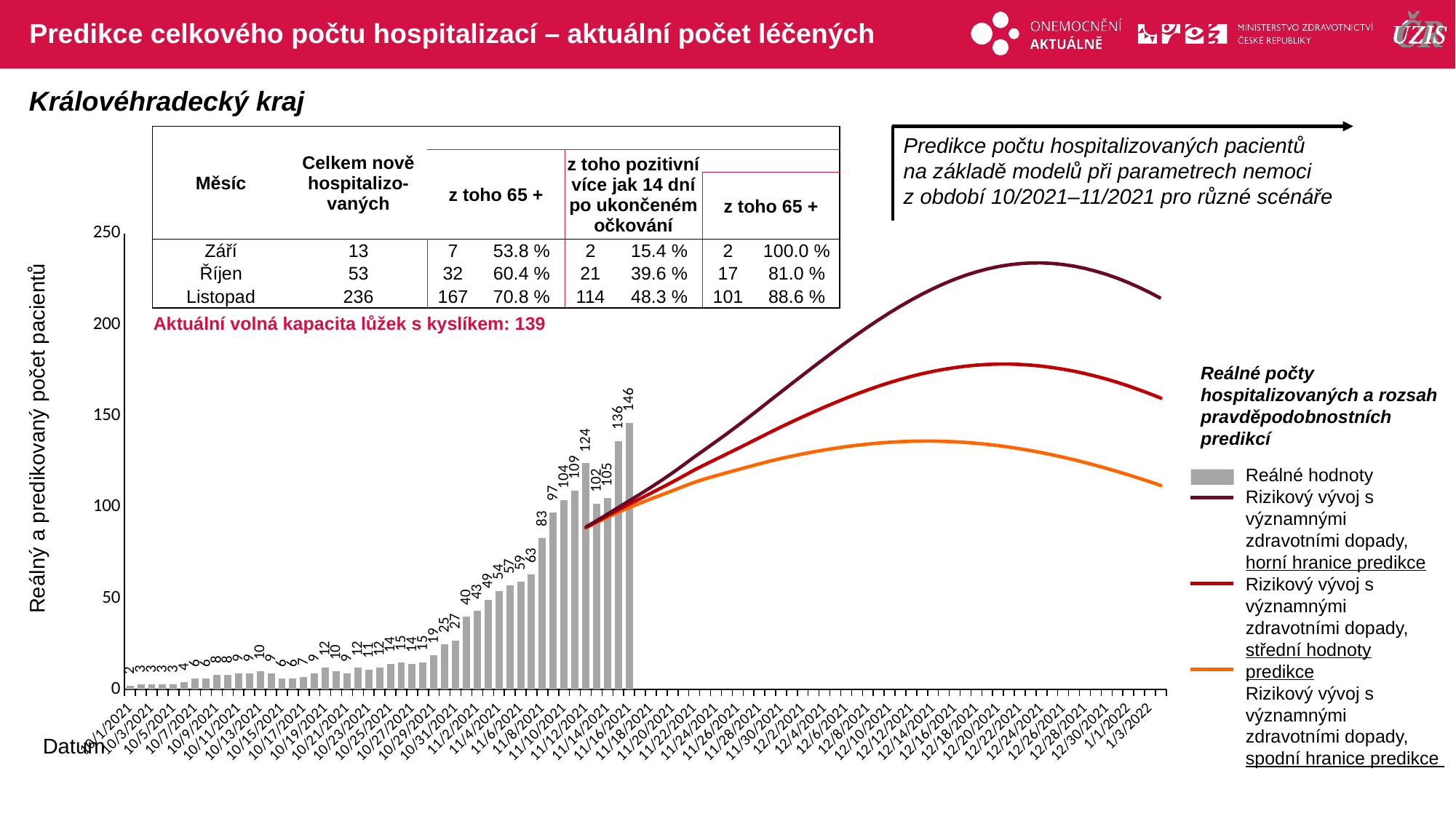

# Predikce celkového počtu hospitalizací – aktuální počet léčených
Královéhradecký kraj
| Měsíc | Celkem nově hospitalizo-vaných |  |  |  |  |  |  |
| --- | --- | --- | --- | --- | --- | --- | --- |
|  |  | z toho 65 + |  | z toho pozitivní více jak 14 dní po ukončeném očkování |  |  |  |
|  |  |  |  |  |  | z toho 65 + |  |
| Září | 13 | 7 | 53.8 % | 2 | 15.4 % | 2 | 100.0 % |
| Říjen | 53 | 32 | 60.4 % | 21 | 39.6 % | 17 | 81.0 % |
| Listopad | 236 | 167 | 70.8 % | 114 | 48.3 % | 101 | 88.6 % |
| Aktuální volná kapacita lůžek s kyslíkem: 139 |  |  |  |  |  |  |  |
Predikce počtu hospitalizovaných pacientů na základě modelů při parametrech nemoci z období 10/2021–11/2021 pro různé scénáře

### Chart

| Category |  |  |  |  |  |  |
|---|---|---|---|---|---|---|
| 44470 | 2.0 | None | None | None | None | None |
| 44471 | 3.0 | None | None | None | None | None |
| 44472 | 3.0 | None | None | None | None | None |
| 44473 | 3.0 | None | None | None | None | None |
| 44474 | 3.0 | None | None | None | None | None |
| 44475 | 4.0 | None | None | None | None | None |
| 44476 | 6.0 | None | None | None | None | None |
| 44477 | 6.0 | None | None | None | None | None |
| 44478 | 8.0 | None | None | None | None | None |
| 44479 | 8.0 | None | None | None | None | None |
| 44480 | 9.0 | None | None | None | None | None |
| 44481 | 9.0 | None | None | None | None | None |
| 44482 | 10.0 | None | None | None | None | None |
| 44483 | 9.0 | None | None | None | None | None |
| 44484 | 6.0 | None | None | None | None | None |
| 44485 | 6.0 | None | None | None | None | None |
| 44486 | 7.0 | None | None | None | None | None |
| 44487 | 9.0 | None | None | None | None | None |
| 44488 | 12.0 | None | None | None | None | None |
| 44489 | 10.0 | None | None | None | None | None |
| 44490 | 9.0 | None | None | None | None | None |
| 44491 | 12.0 | None | None | None | None | None |
| 44492 | 11.0 | None | None | None | None | None |
| 44493 | 12.0 | None | None | None | None | None |
| 44494 | 14.0 | None | None | None | None | None |
| 44495 | 15.0 | None | None | None | None | None |
| 44496 | 14.0 | None | None | None | None | None |
| 44497 | 15.0 | None | None | None | None | None |
| 44498 | 19.0 | None | None | None | None | None |
| 44499 | 25.0 | None | None | None | None | None |
| 44500 | 27.0 | None | None | None | None | None |
| 44501 | 40.0 | None | None | None | None | None |
| 44502 | 43.0 | None | None | None | None | None |
| 44503 | 49.0 | None | None | None | None | None |
| 44504 | 54.0 | None | None | None | None | None |
| 44505 | 57.0 | None | None | None | None | None |
| 44506 | 59.0 | None | None | None | None | None |
| 44507 | 63.0 | None | None | None | None | None |
| 44508 | 83.0 | None | None | None | None | None |
| 44509 | 97.0 | None | None | None | None | None |
| 44510 | 104.0 | None | None | None | None | None |
| 44511 | 109.0 | None | None | None | None | None |
| 44512 | 124.0 | None | 88.61175901312322 | 88.81820493529992 | 89.02596463487559 | None |
| 44513 | 102.0 | None | 91.51765129218077 | 92.00461071011034 | 92.49626016748638 | None |
| 44514 | 105.0 | None | 94.41529615713321 | 95.26202781272164 | 96.12020541587145 | None |
| 44515 | 136.0 | None | 97.19708871952125 | 98.48489736802918 | 99.79579912401366 | None |
| 44516 | 146.0 | None | 99.76264349828193 | 101.57690744566001 | 103.43247522885295 | None |
| 44517 | None | None | 102.15819872029707 | 104.58397795628545 | 107.07760501581652 | None |
| 44518 | None | None | 104.47830966614404 | 107.60183821384936 | 110.8299396456791 | None |
| 44519 | None | None | 106.76700514487746 | 110.67246793695674 | 114.73127867088976 | None |
| 44520 | None | None | 109.012487576231 | 113.78369610029162 | 118.7709358210879 | None |
| 44521 | None | None | 111.32918945113126 | 117.04725530285404 | 123.05974171581332 | None |
| 44522 | None | None | 113.56810960060633 | 120.31261333344035 | 127.44733985165664 | None |
| 44523 | None | None | 115.47350861014988 | 123.3208210526671 | 131.67312923493927 | None |
| 44524 | None | None | 117.20490776466954 | 126.22874745847787 | 135.89270990994498 | None |
| 44525 | None | None | 118.86700390200838 | 129.13656755201126 | 140.20289900760577 | None |
| 44526 | None | None | 120.49634967455756 | 132.0744365777985 | 144.62837452402462 | None |
| 44527 | None | None | 122.1072701821605 | 135.0449603117522 | 149.160620744215 | None |
| 44528 | None | None | 123.69105997192369 | 138.0356788167964 | 153.7837324175333 | None |
| 44529 | None | None | 125.2287114638149 | 141.02188438200318 | 158.46727820898428 | None |
| 44530 | None | None | 126.64043027536478 | 143.91988151282897 | 163.12328077211373 | None |
| 44531 | None | None | 127.94340242123933 | 146.73912695392687 | 167.75270263277932 | None |
| 44532 | None | None | 129.152483754641 | 149.48873930626507 | 172.3577840634489 | None |
| 44533 | None | None | 130.27651081335782 | 152.17073256794254 | 176.9322017932186 | None |
| 44534 | None | None | 131.3042420558771 | 154.76562649766566 | 181.44634772090197 | None |
| 44535 | None | None | 132.25626948476284 | 157.2868444566489 | 185.90427198035567 | None |
| 44536 | None | None | 133.11611704993197 | 159.7120395287823 | 190.27525899674754 | None |
| 44537 | None | None | 133.88726198205373 | 162.03787158588153 | 194.5463254431927 | None |
| 44538 | None | None | 134.5392707058192 | 164.22782283291116 | 198.6717636582672 | None |
| 44539 | None | None | 135.08559792669453 | 166.2890105414194 | 202.64900364437187 | None |
| 44540 | None | None | 135.5396451247788 | 168.22825664097059 | 206.4747404592692 | None |
| 44541 | None | None | 135.85546929205796 | 169.99333268385743 | 210.08676064314477 | None |
| 44542 | None | None | 136.0655491161155 | 171.61024883420694 | 213.5008188722658 | None |
| 44543 | None | None | 136.17353615266975 | 173.0770258983125 | 216.70547937114156 | None |
| 44544 | None | None | 136.15893167417312 | 174.36782426331223 | 219.66573659172667 | None |
| 44545 | None | None | 136.02949144216188 | 175.48520983755947 | 222.37519287674772 | None |
| 44546 | None | None | 135.7884043850847 | 176.4275120517191 | 224.82364897566876 | None |
| 44547 | None | None | 135.44610398640174 | 177.2010085668009 | 227.00971468984022 | None |
| 44548 | None | None | 134.9704467187653 | 177.76939672712192 | 228.88962066616273 | None |
| 44549 | None | None | 134.39057933802687 | 178.15840091270093 | 230.48261263533817 | None |
| 44550 | None | None | 133.70602055724063 | 178.36442889833086 | 231.7792199888934 | None |
| 44551 | None | None | 132.89946964195929 | 178.36751551885905 | 232.7543704351255 | None |
| 44552 | None | None | 131.97638181877784 | 178.1707210511958 | 233.40664269713562 | None |
| 44553 | None | None | 130.9638610859853 | 177.79952515312075 | 233.75818901215655 | None |
| 44554 | None | None | 129.8521724917184 | 177.24291610374195 | 233.79542017538753 | None |
| 44555 | None | None | 128.62222623464658 | 176.48099340133393 | 233.49673947189348 | None |
| 44556 | None | None | 127.32217542222496 | 175.56155976542777 | 232.90913527872613 | None |
| 44557 | None | None | 125.9411436328466 | 174.47383012780415 | 232.0218705815157 | None |
| 44558 | None | None | 124.42856574515348 | 173.16756954575908 | 230.78541096322988 | None |
| 44559 | None | None | 122.85088255250793 | 171.71026894877969 | 229.26907203828367 | None |
| 44560 | None | None | 121.2088584465249 | 170.1038270404652 | 227.4770469733229 | None |
| 44561 | None | None | 119.49034854331009 | 168.33772558616312 | 225.40196912898273 | None |
| 44562 | None | None | 117.67282602695971 | 166.3888868226534 | 223.02205725084275 | None |
| 44563 | None | None | 115.7888947150861 | 164.29390865814557 | 220.38006487863663 | None |
| 44564 | None | None | 113.85248841528505 | 162.0692698212814 | 217.4974446968195 | None |
| 44565 | None | None | 111.8568907007594 | 159.71107515495768 | 214.37578779134662 | None |
Reálné počty hospitalizovaných a rozsah pravděpodobnostních predikcí
Reálný a predikovaný počet pacientů
Reálné hodnoty
Rizikový vývoj s významnými zdravotními dopady, horní hranice predikce Rizikový vývoj s významnými zdravotními dopady, střední hodnoty predikce
Rizikový vývoj s významnými zdravotními dopady, spodní hranice predikce

Datum